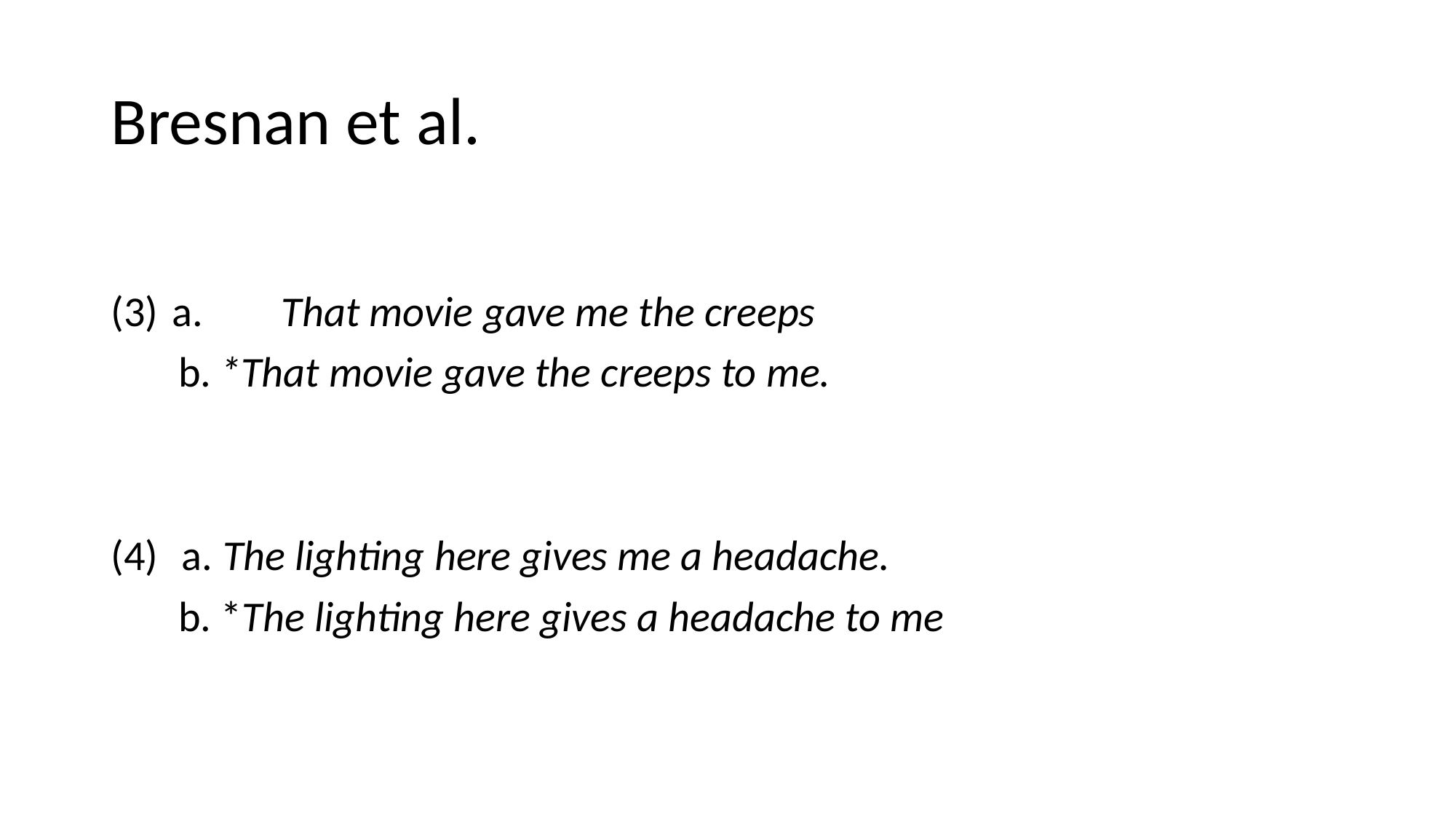

# Bresnan et al.

a.	That movie gave me the creeps
       b.	*That movie gave the creeps to me.

 a. The lighting here gives me a headache.
       b. *The lighting here gives a headache to me